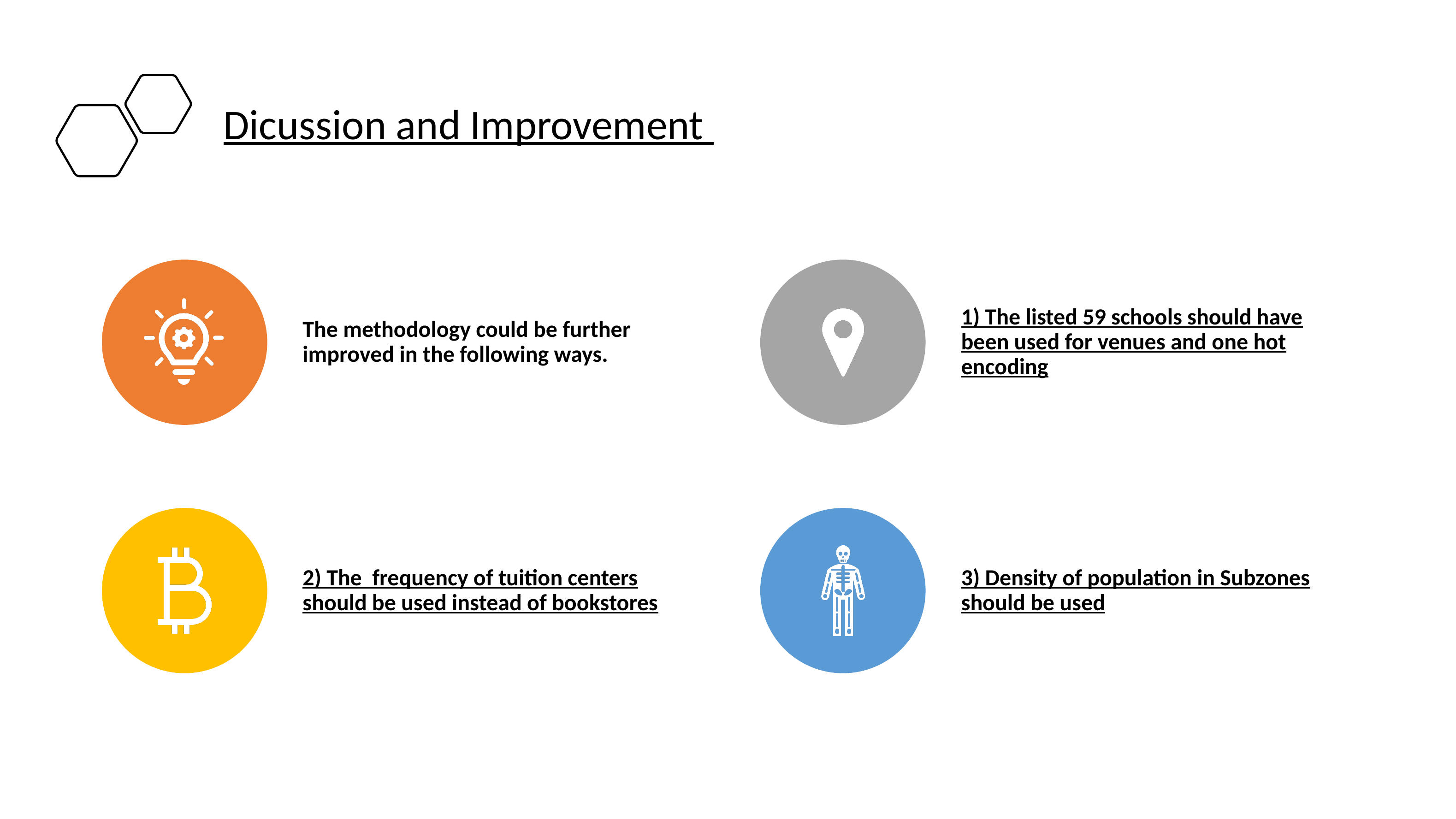

Dicussion and Improvement

The methodology could be further improved in the following ways.
1) The listed 59 schools should have been used for venues and one hot encoding
2) The  frequency of tuition centers should be used instead of bookstores
3) Density of population in Subzones should be used